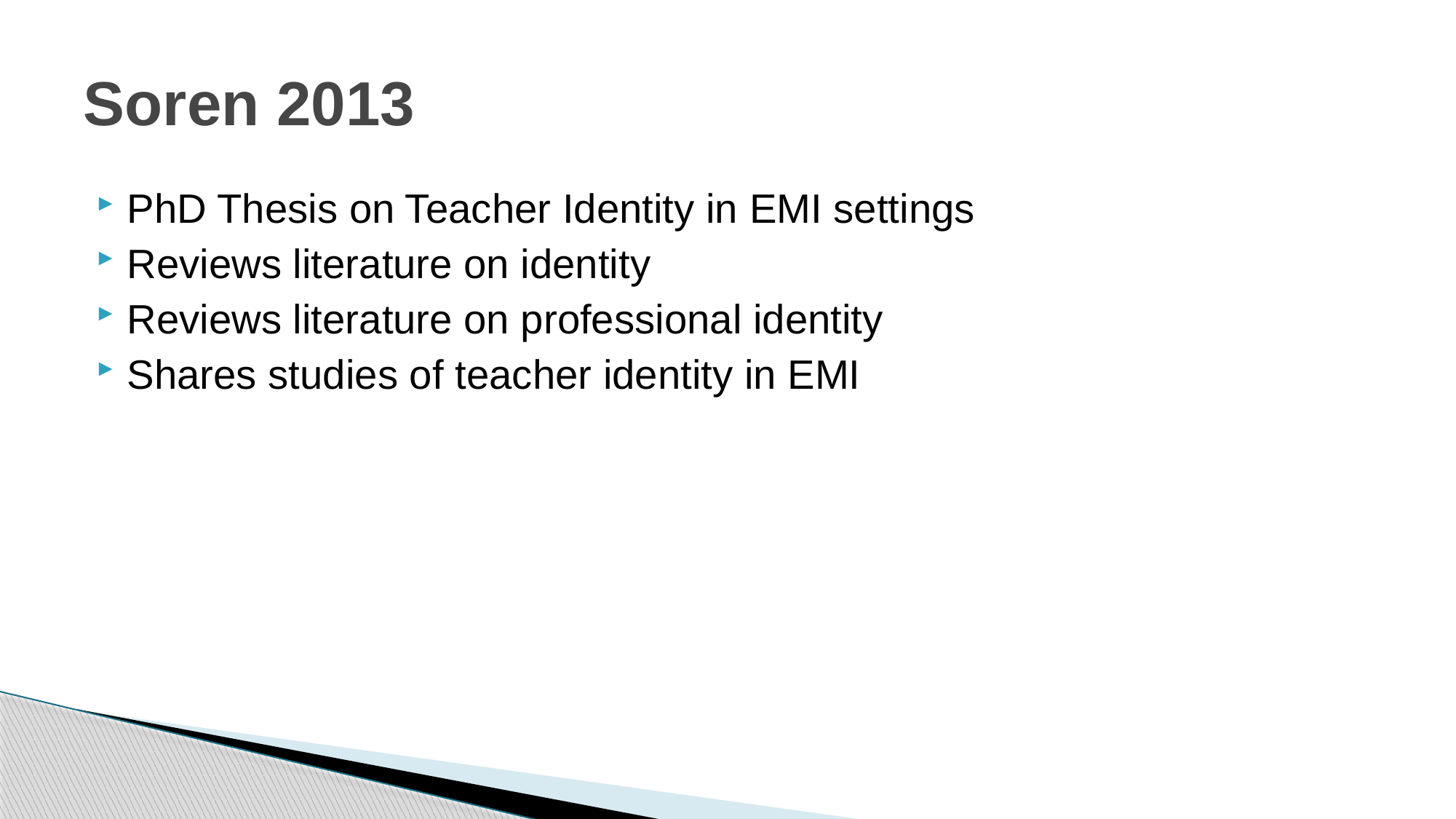

# Soren 2013
PhD Thesis on Teacher Identity in EMI settings
Reviews literature on identity
Reviews literature on professional identity
Shares studies of teacher identity in EMI